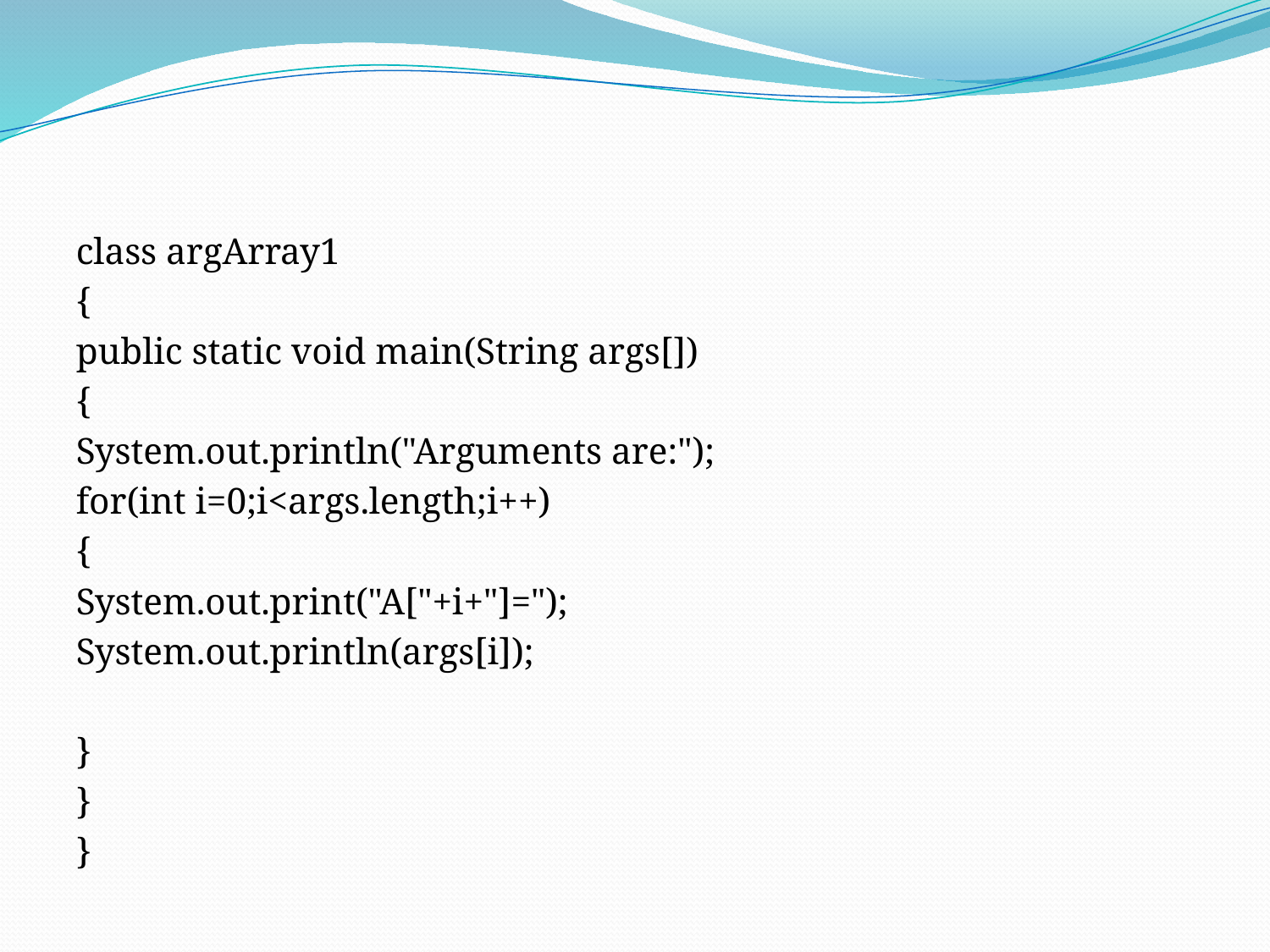

#
class argArray1
{
public static void main(String args[])
{
System.out.println("Arguments are:");
for(int i=0;i<args.length;i++)
{
System.out.print("A["+i+"]=");
System.out.println(args[i]);

}
}
}